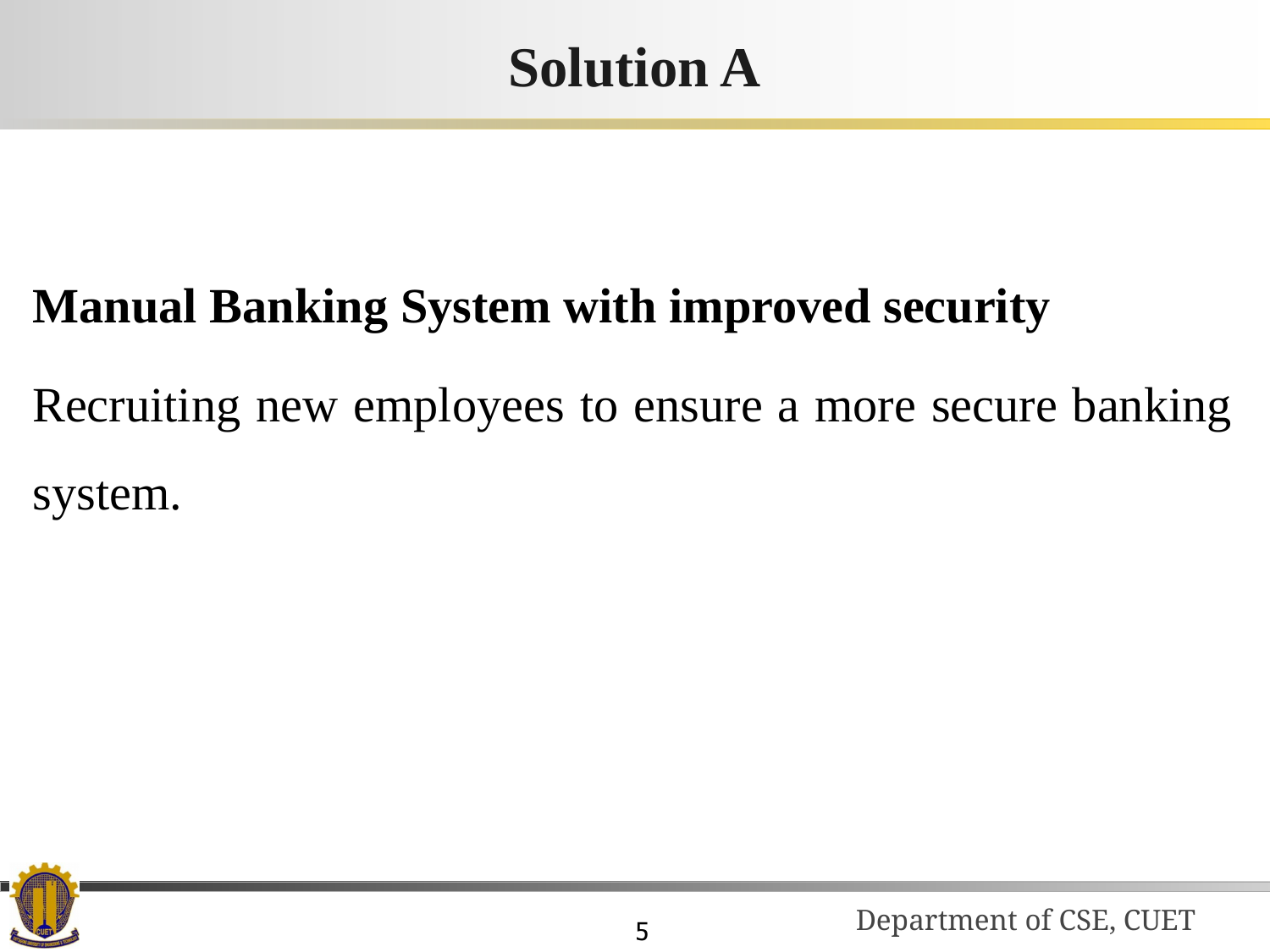

# Solution A

Manual Banking System with improved security
Recruiting new employees to ensure a more secure banking system.